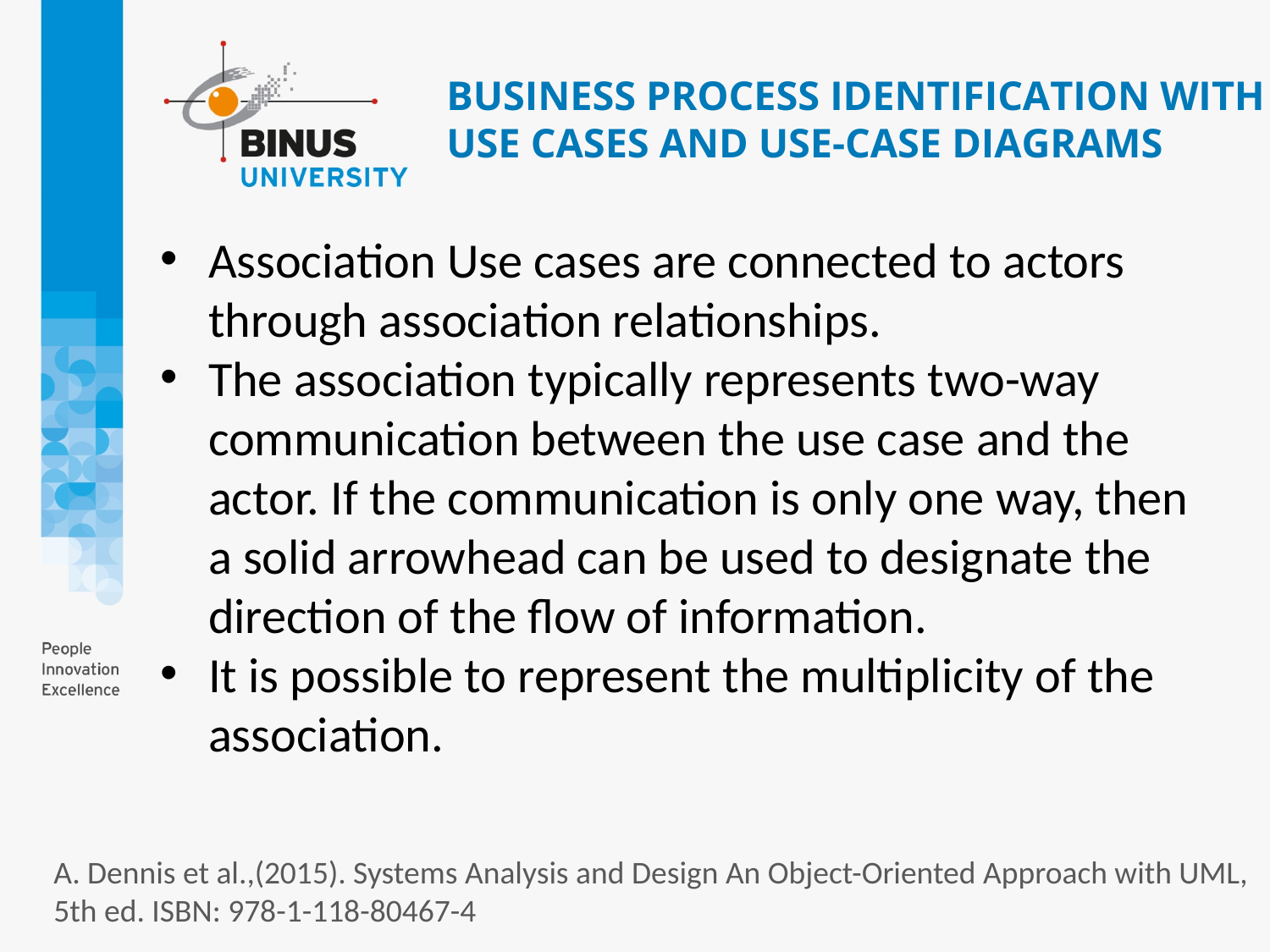

# BUSINESS PROCESS IDENTIFICATION WITH USE CASES AND USE-CASE DIAGRAMS
Association Use cases are connected to actors through association relationships.
The association typically represents two-way communication between the use case and the actor. If the communication is only one way, then a solid arrowhead can be used to designate the direction of the flow of information.
It is possible to represent the multiplicity of the association.
A. Dennis et al.,(2015). Systems Analysis and Design An Object-Oriented Approach with UML, 5th ed. ISBN: 978-1-118-80467-4